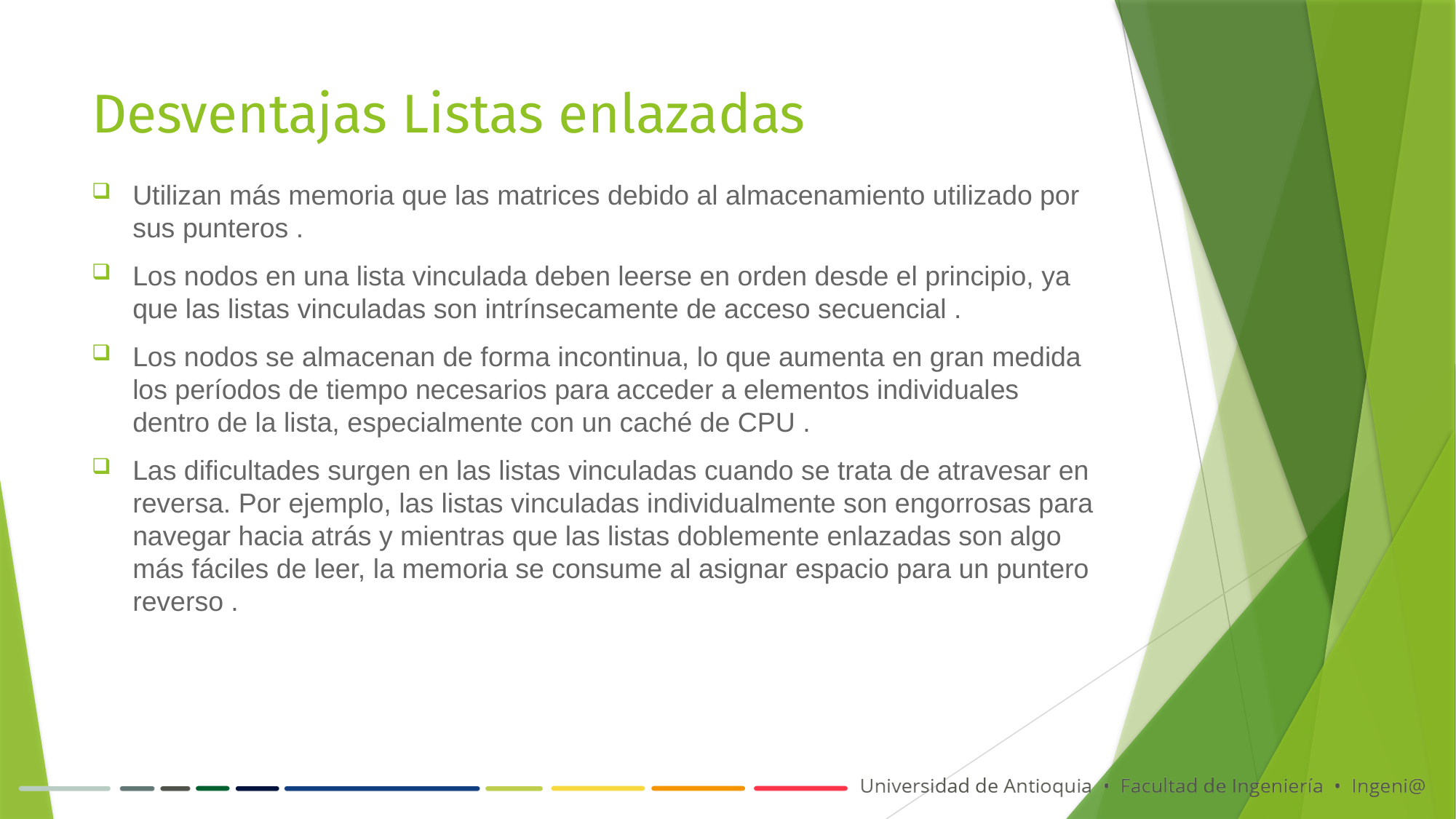

# Desventajas Listas enlazadas
Utilizan más memoria que las matrices debido al almacenamiento utilizado por sus punteros .
Los nodos en una lista vinculada deben leerse en orden desde el principio, ya que las listas vinculadas son intrínsecamente de acceso secuencial .
Los nodos se almacenan de forma incontinua, lo que aumenta en gran medida los períodos de tiempo necesarios para acceder a elementos individuales dentro de la lista, especialmente con un caché de CPU .
Las dificultades surgen en las listas vinculadas cuando se trata de atravesar en reversa. Por ejemplo, las listas vinculadas individualmente son engorrosas para navegar hacia atrás y mientras que las listas doblemente enlazadas son algo más fáciles de leer, la memoria se consume al asignar espacio para un puntero reverso .